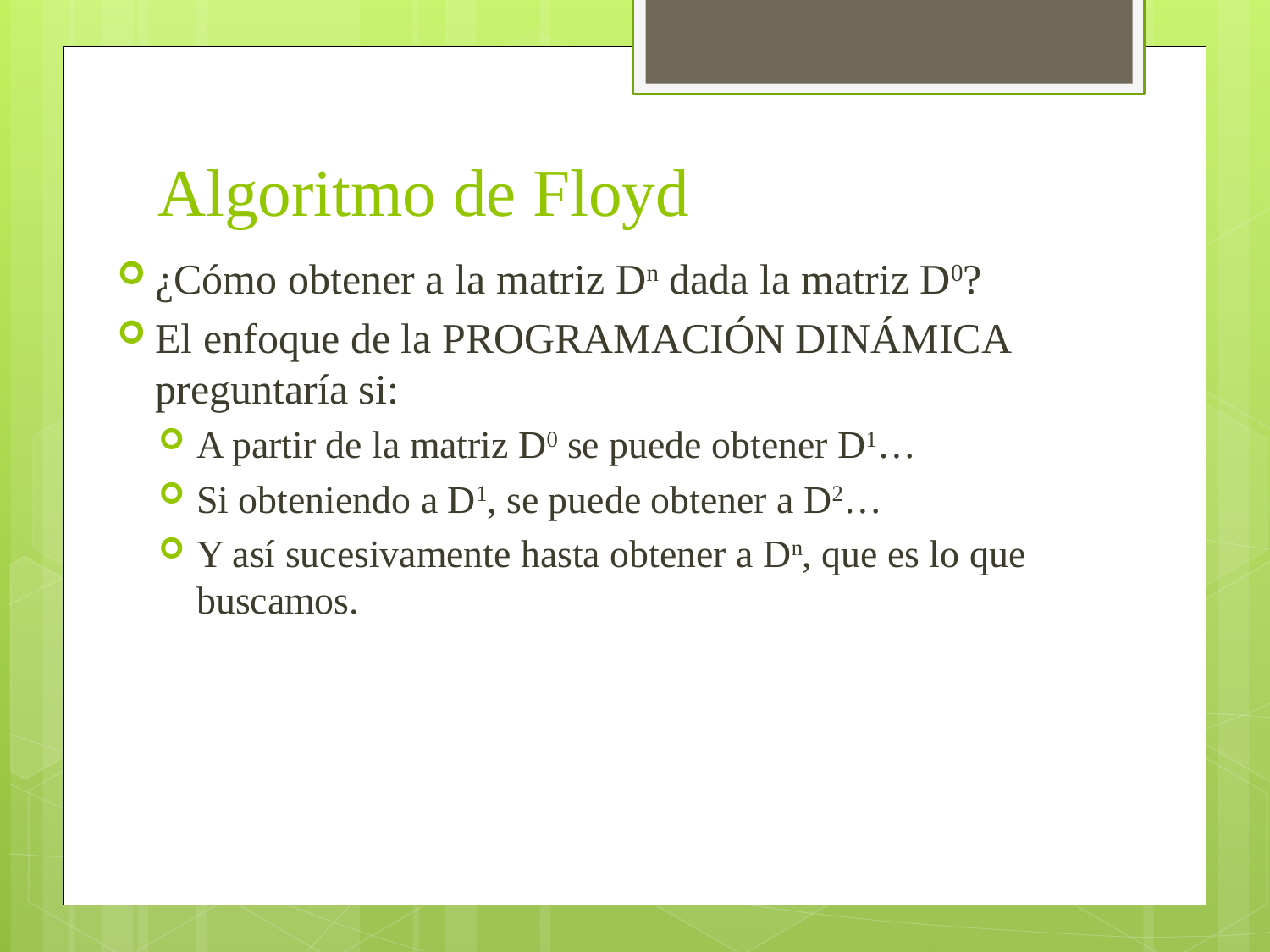

# Algoritmo de Floyd
¿Cómo obtener a la matriz Dn dada la matriz D0?
El enfoque de la PROGRAMACIÓN DINÁMICA preguntaría si:
A partir de la matriz D0 se puede obtener D1…
Si obteniendo a D1, se puede obtener a D2…
Y así sucesivamente hasta obtener a Dn, que es lo que buscamos.